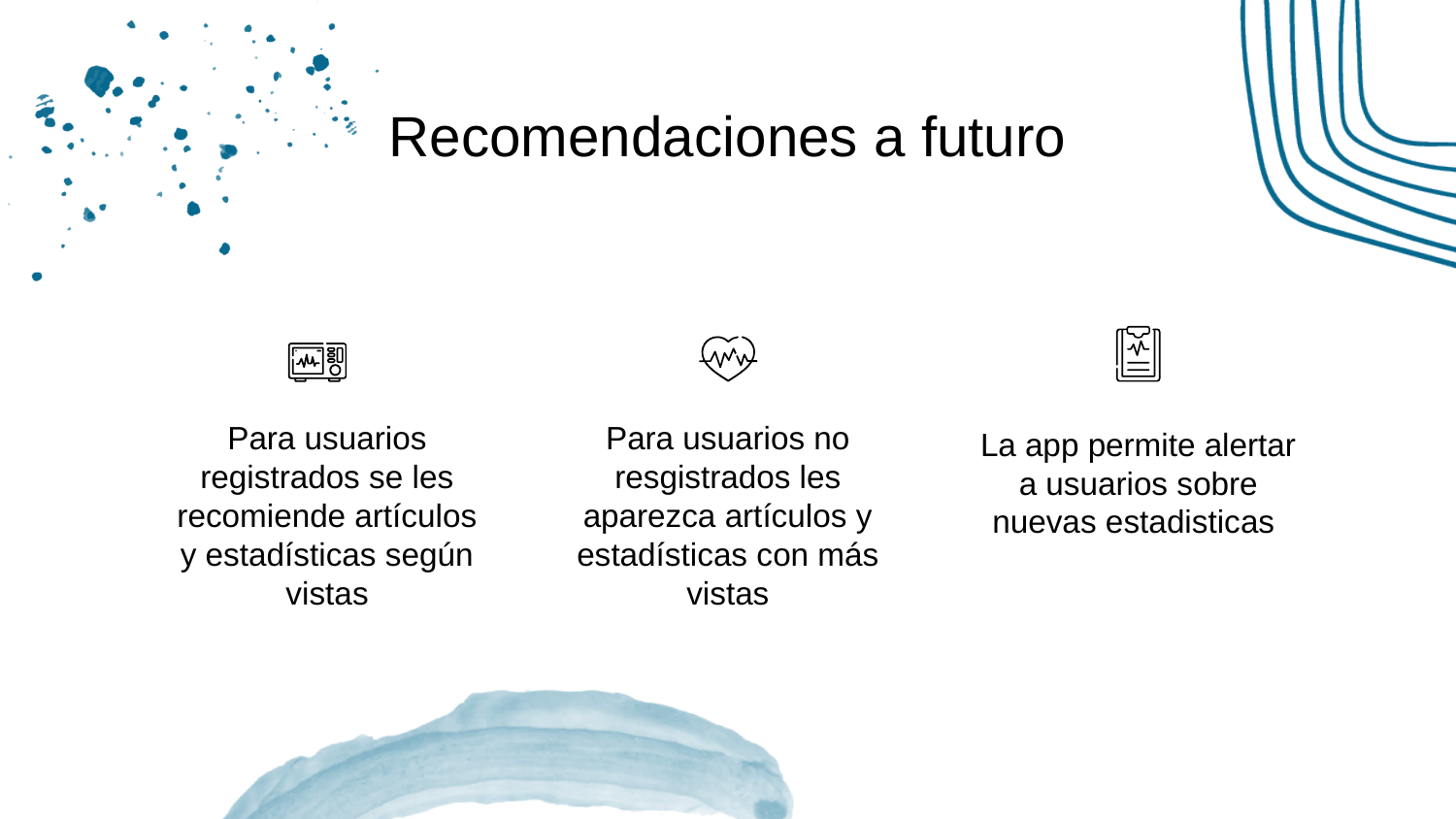

Recomendaciones a futuro

Para usuarios registrados se les recomiende artículos y estadísticas según vistas
Para usuarios no resgistrados les aparezca artículos y estadísticas con más vistas
La app permite alertar a usuarios sobre nuevas estadisticas